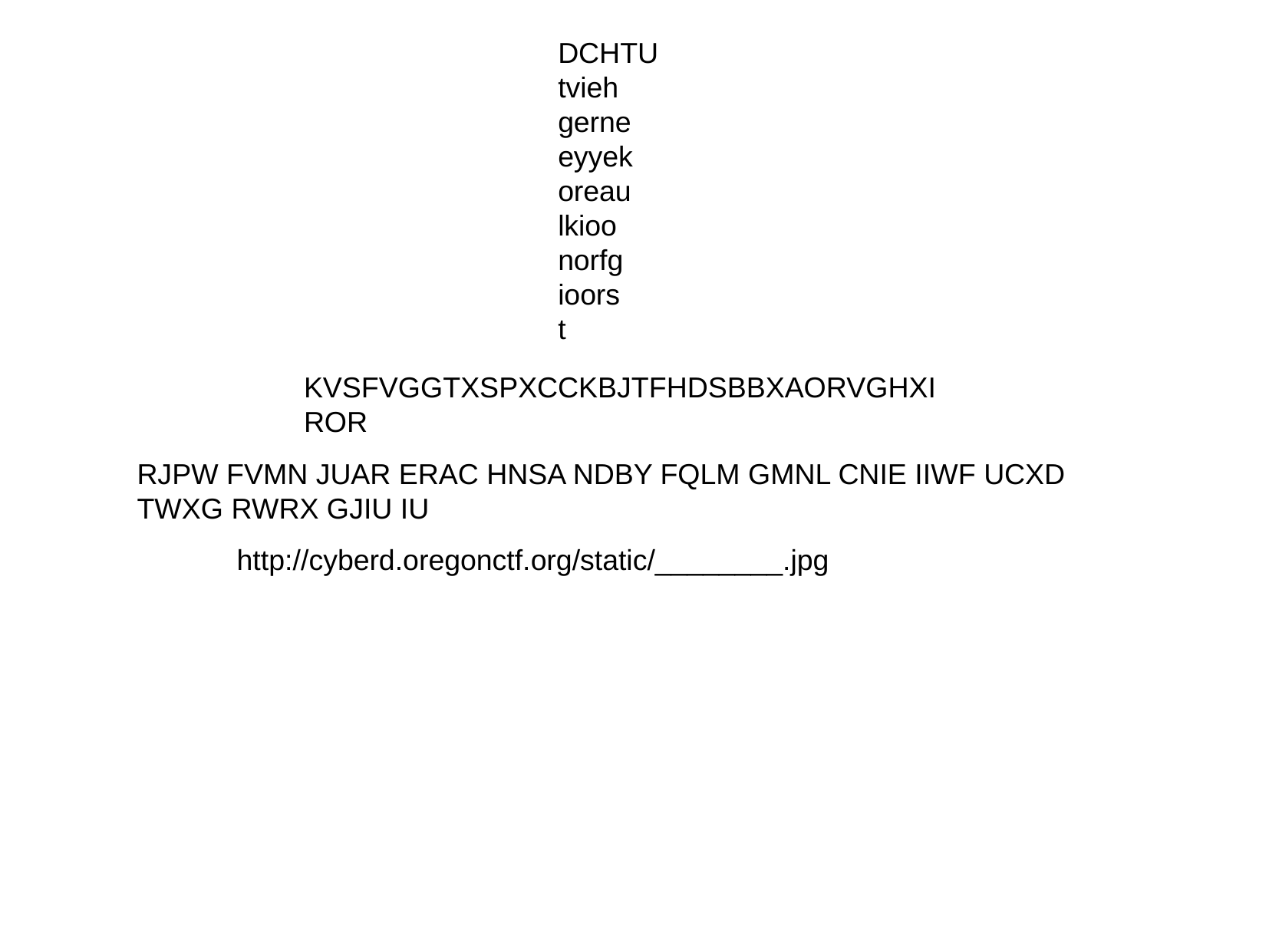

DCHTU
tvieh
gerne
eyyek
oreau
lkioo
norfg
ioors
t
KVSFVGGTXSPXCCKBJTFHDSBBXAORVGHXIROR
RJPW FVMN JUAR ERAC HNSA NDBY FQLM GMNL CNIE IIWF UCXD TWXG RWRX GJIU IU
http://cyberd.oregonctf.org/static/________.jpg